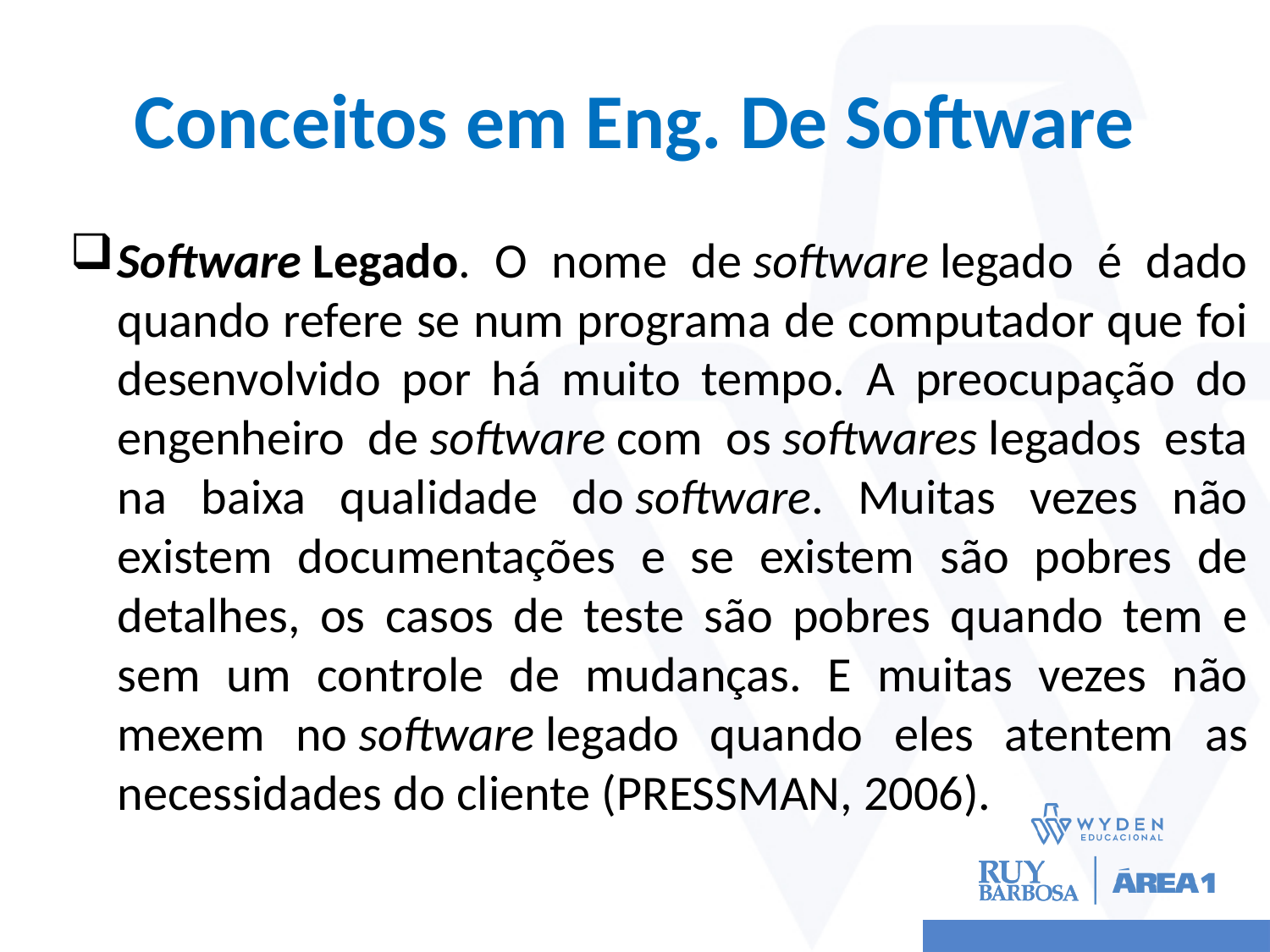

# Conceitos em Eng. De Software
Software Legado. O nome de software legado é dado quando refere se num programa de computador que foi desenvolvido por há muito tempo. A preocupação do engenheiro de software com os softwares legados esta na baixa qualidade do software. Muitas vezes não existem documentações e se existem são pobres de detalhes, os casos de teste são pobres quando tem e sem um controle de mudanças. E muitas vezes não mexem no software legado quando eles atentem as necessidades do cliente (PRESSMAN, 2006).